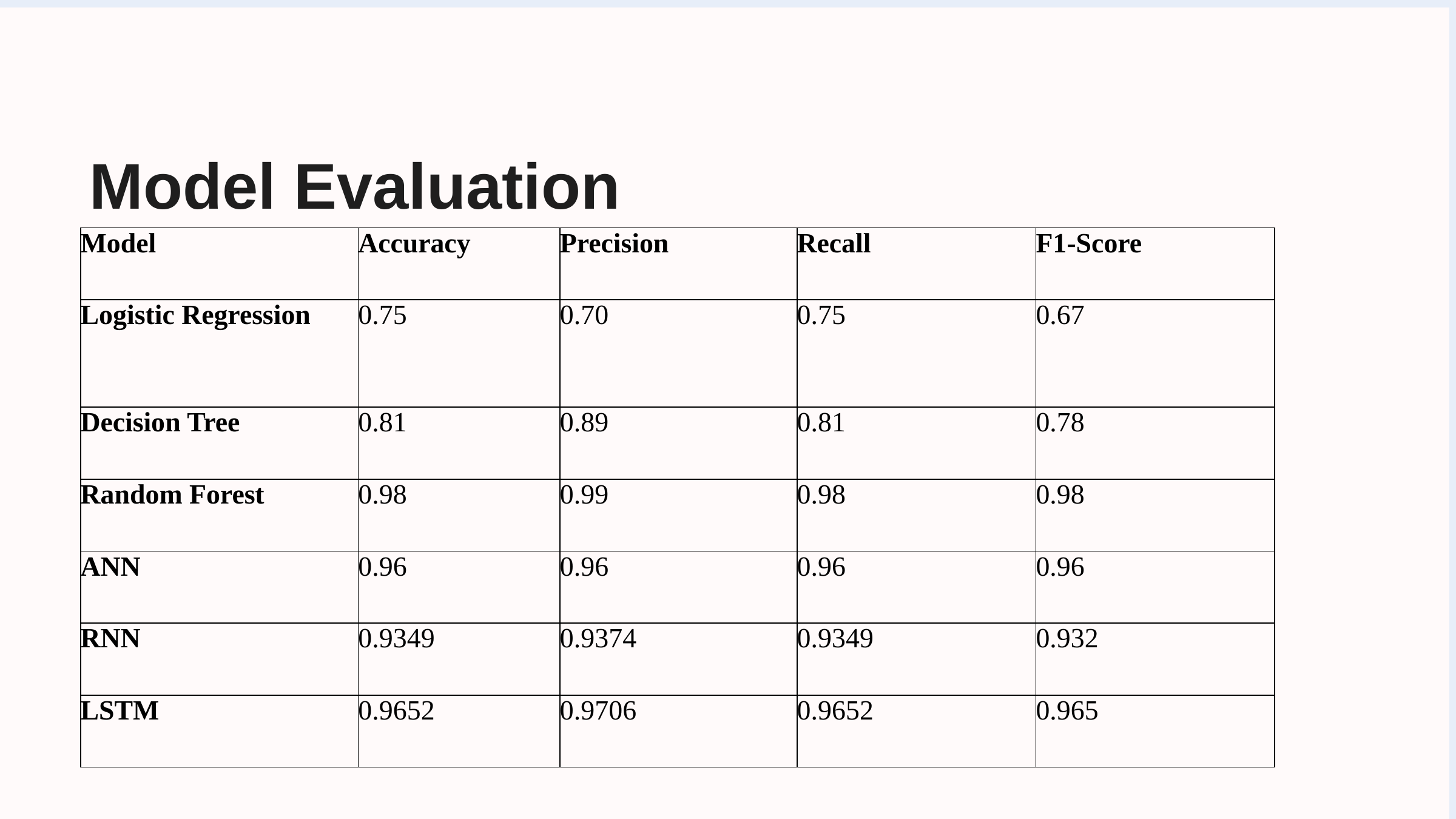

Model Evaluation

| Model | Accuracy | Precision | Recall | F1-Score |
| --- | --- | --- | --- | --- |
| Logistic Regression | 0.75 | 0.70 | 0.75 | 0.67 |
| Decision Tree | 0.81 | 0.89 | 0.81 | 0.78 |
| Random Forest | 0.98 | 0.99 | 0.98 | 0.98 |
| ANN | 0.96 | 0.96 | 0.96 | 0.96 |
| RNN | 0.9349 | 0.9374 | 0.9349 | 0.932 |
| LSTM | 0.9652 | 0.9706 | 0.9652 | 0.965 |